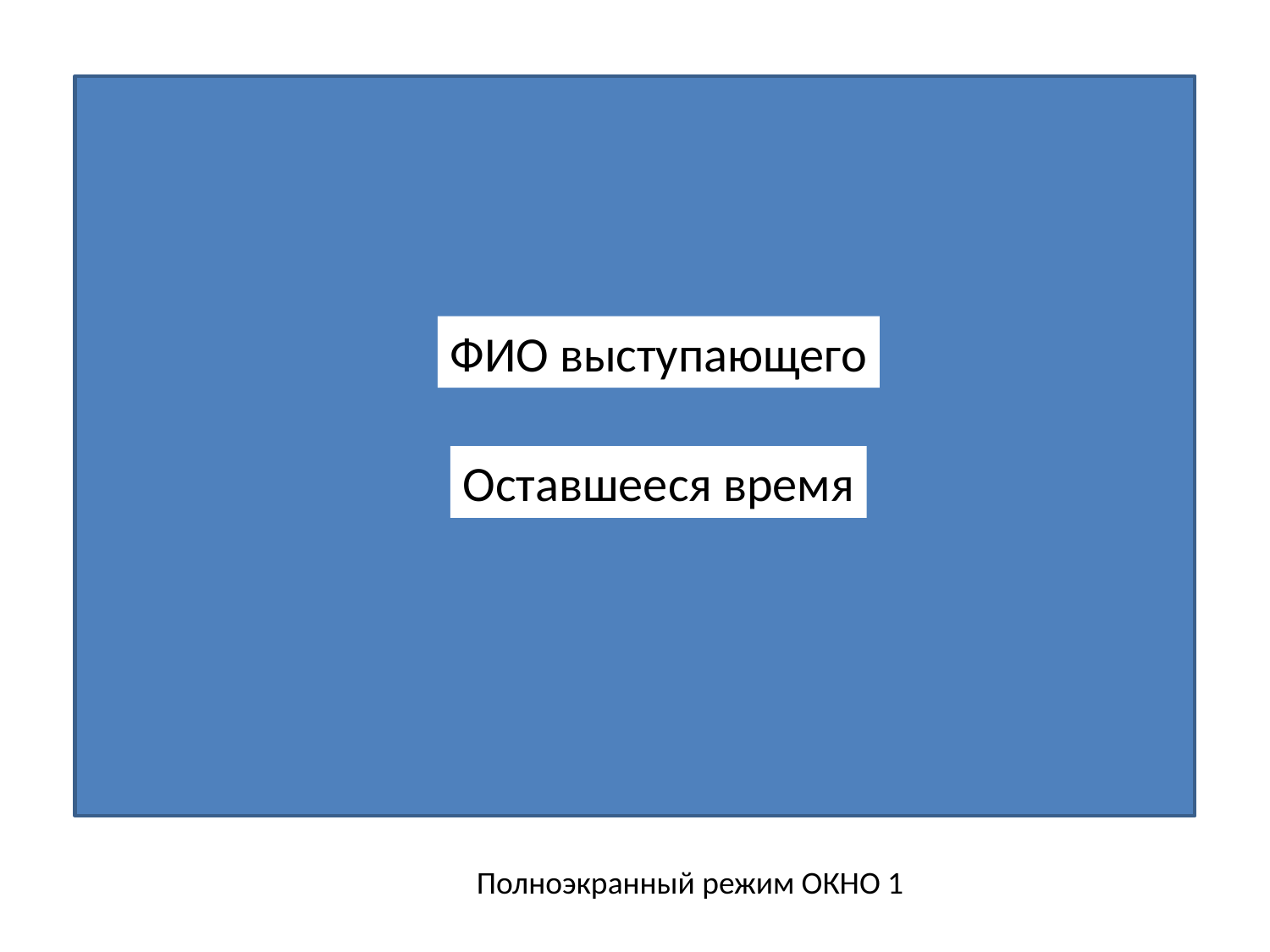

ФИО выступающего
Оставшееся время
Полноэкранный режим ОКНО 1